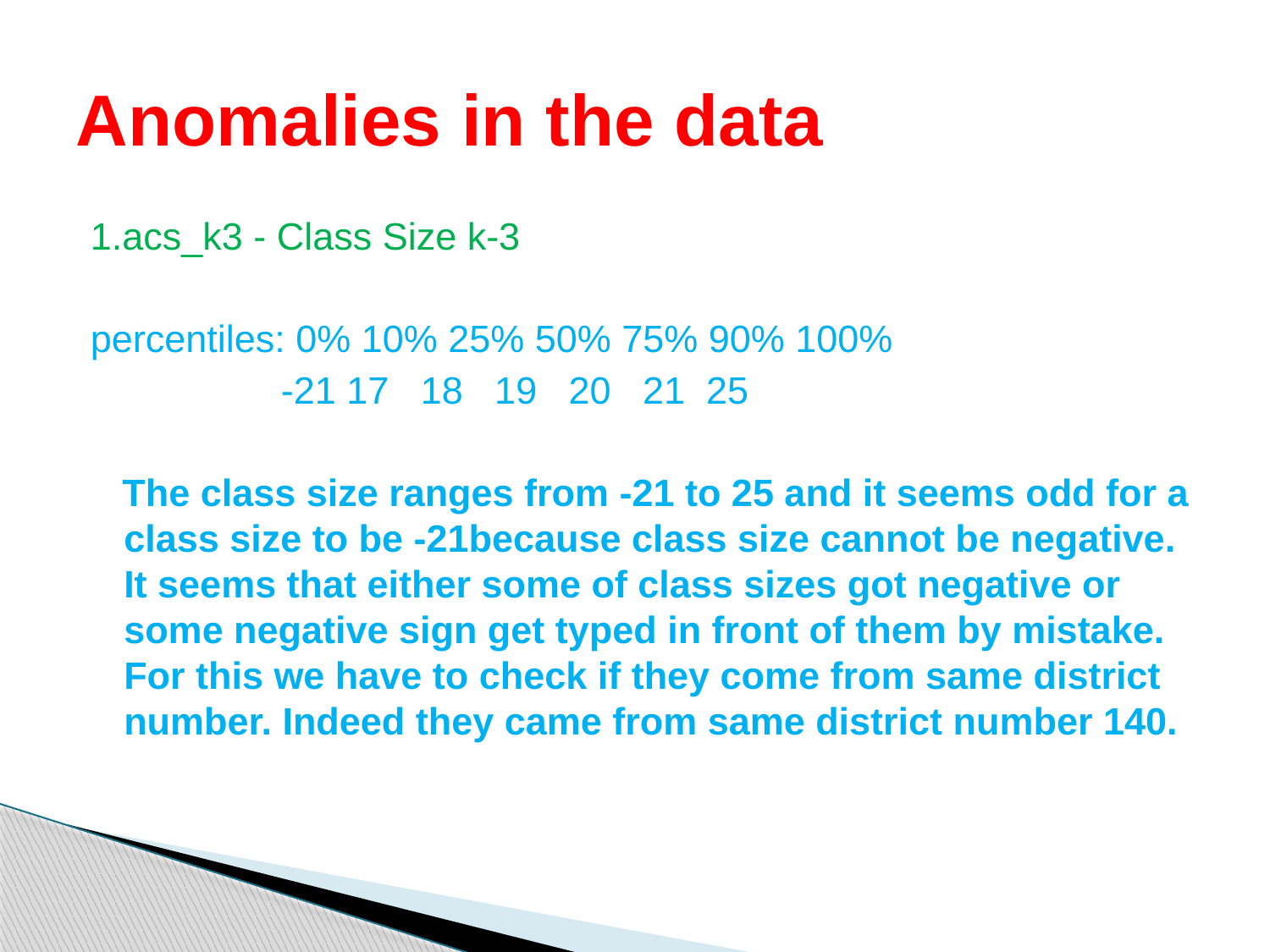

# Anomalies in the data
1.acs_k3 - Class Size k-3

percentiles: 0% 10% 25% 50% 75% 90% 100%
                  -21 17   18   19   20   21  25

   The class size ranges from -21 to 25 and it seems odd for a class size to be -21because class size cannot be negative. It seems that either some of class sizes got negative or some negative sign get typed in front of them by mistake. For this we have to check if they come from same district number. Indeed they came from same district number 140.